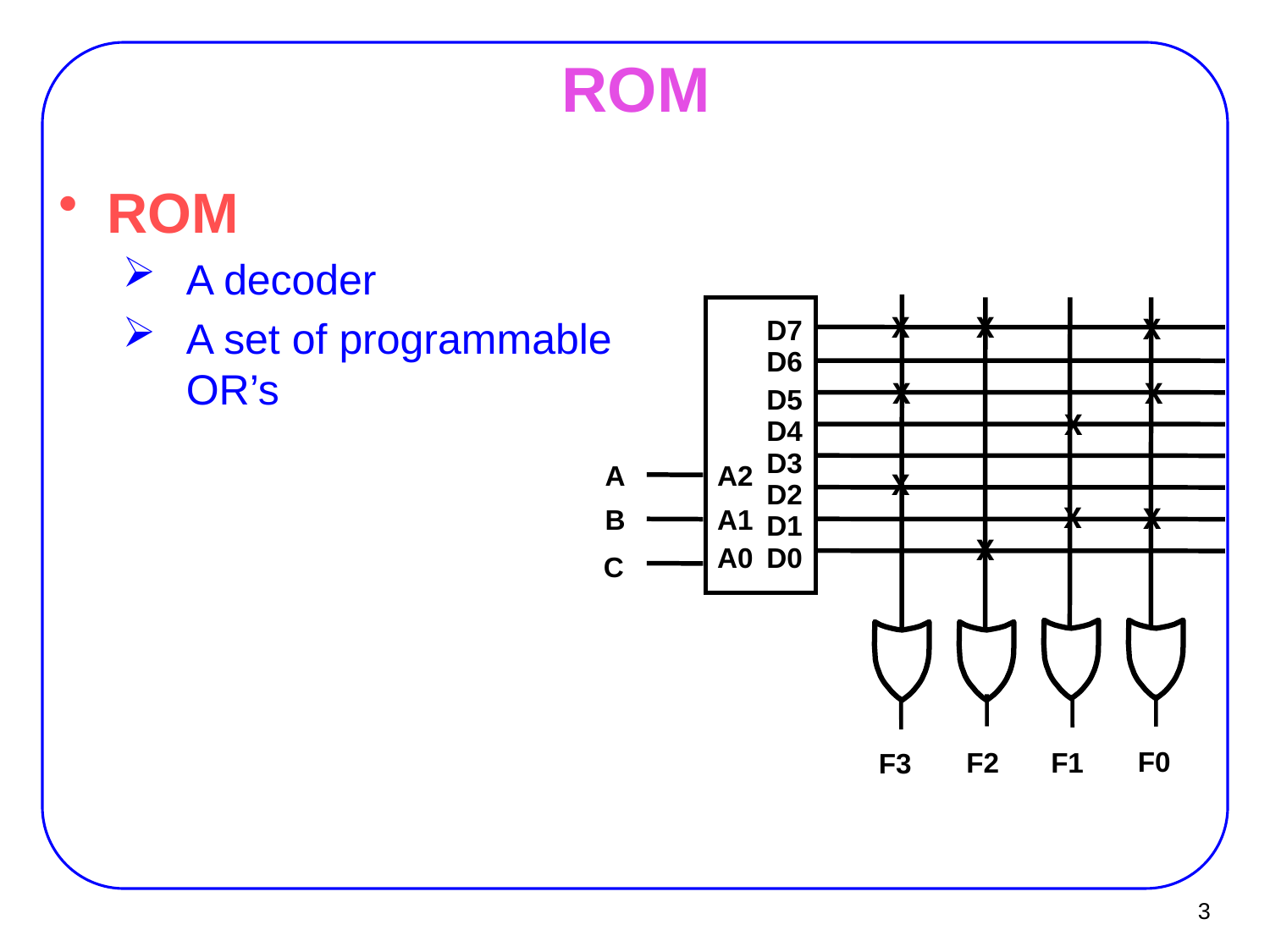

# ROM
ROM
A decoder
A set of programmable OR’s

X
X
X
D7

D6

X
X
D5

X
D4

D3

A2
A
X

D2

X
X
B
A1
D1

X
A0
D0
C

F0
F2
F1
F3
3